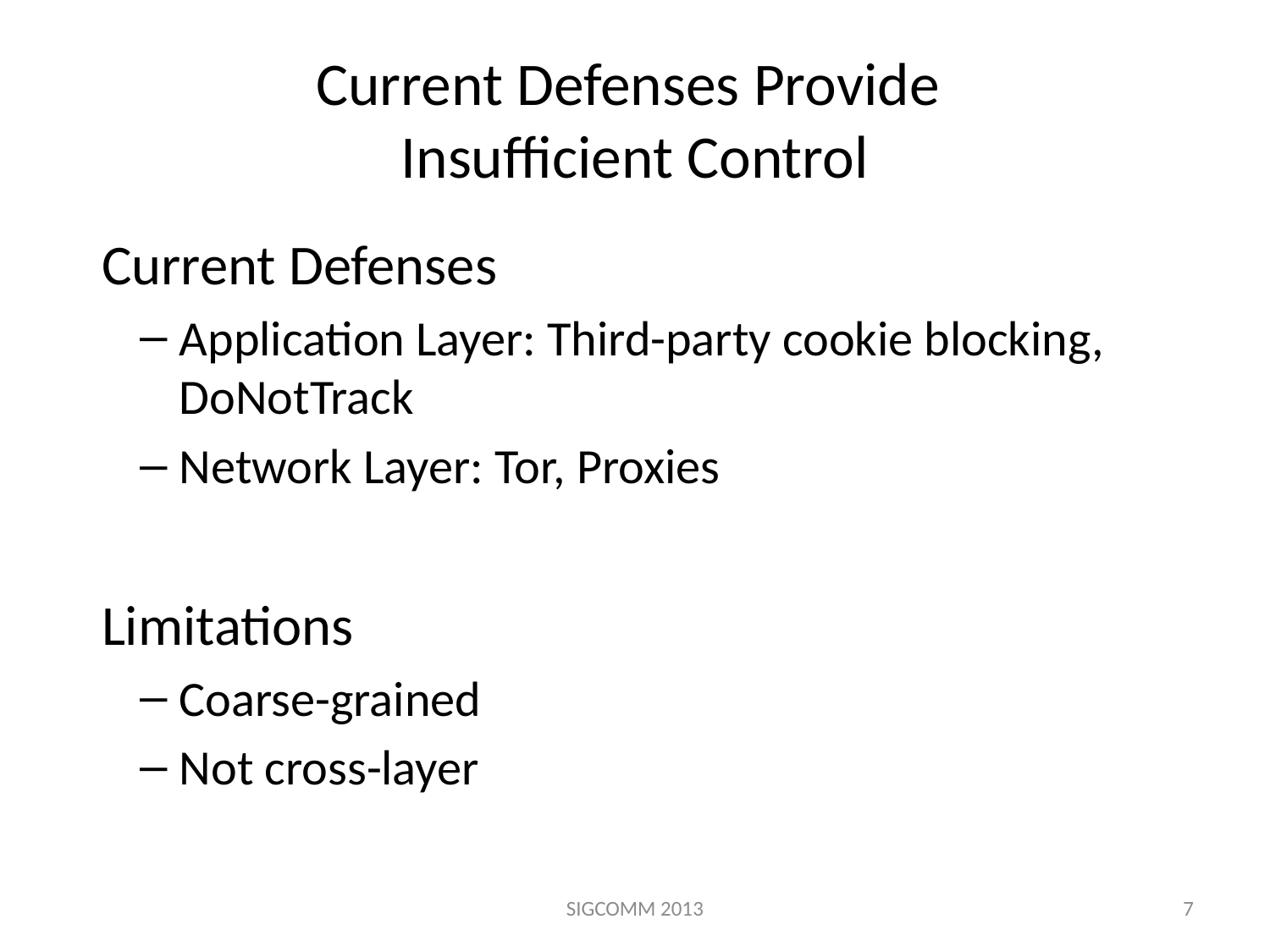

# Current Defenses Provide Insufficient Control
  Current Defenses
Application Layer: Third-party cookie blocking, DoNotTrack
Network Layer: Tor, Proxies

  Limitations
Coarse-grained
Not cross-layer

SIGCOMM 2013
7